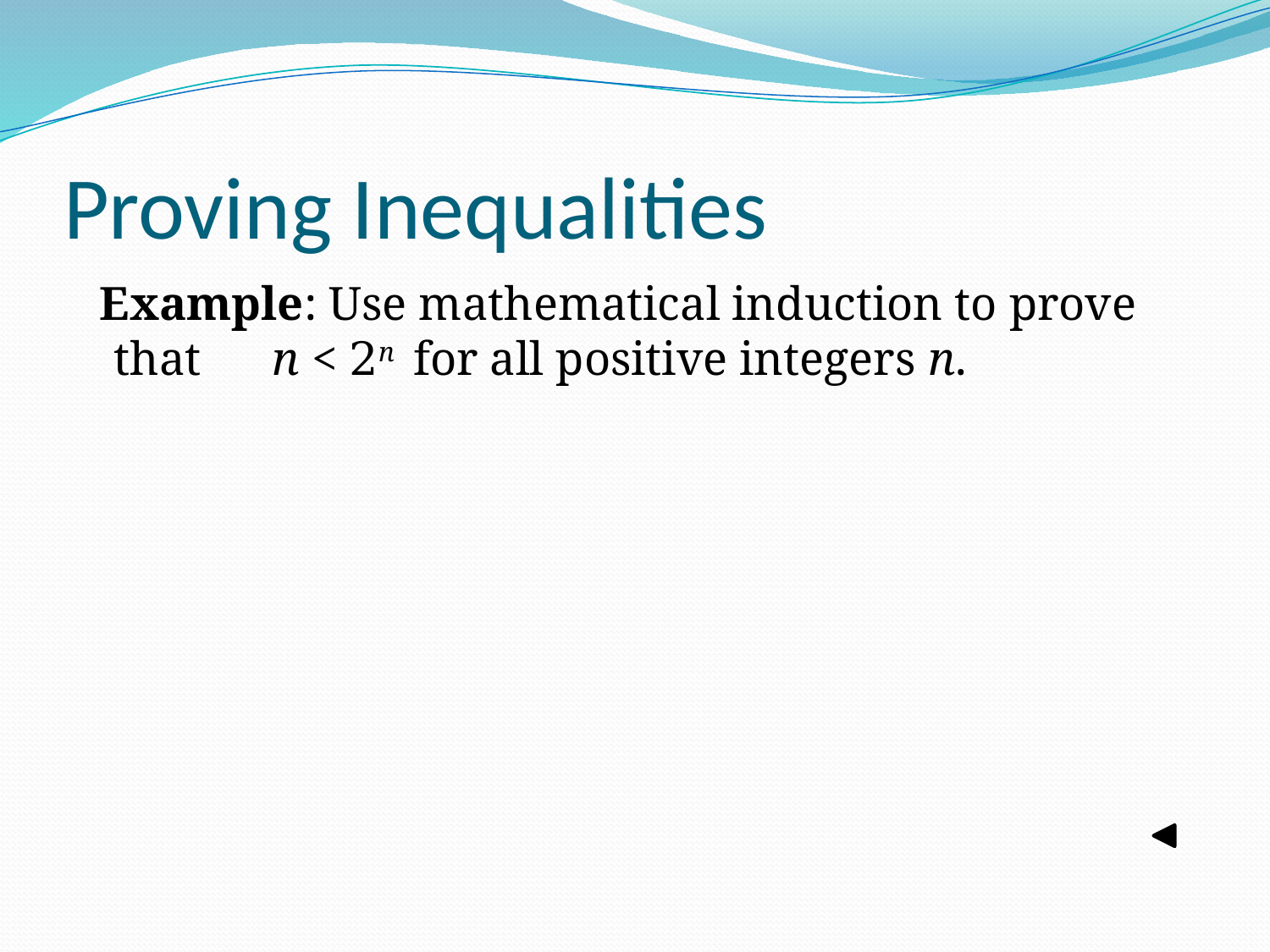

# Proving Inequalities
  Example: Use mathematical induction to prove that      n < 2n  for all positive integers n.